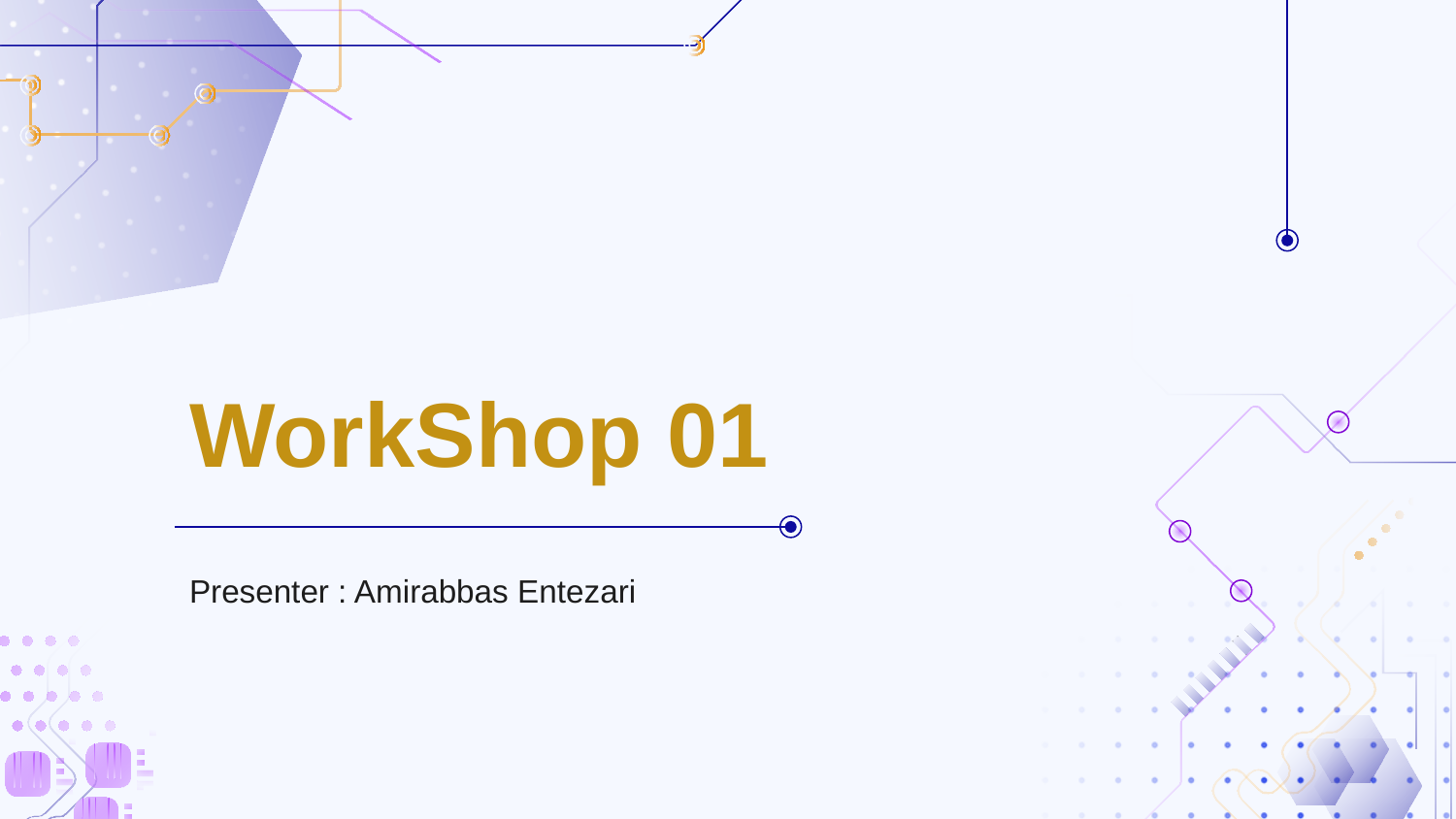

# WorkShop 01

Presenter : Amirabbas Entezari